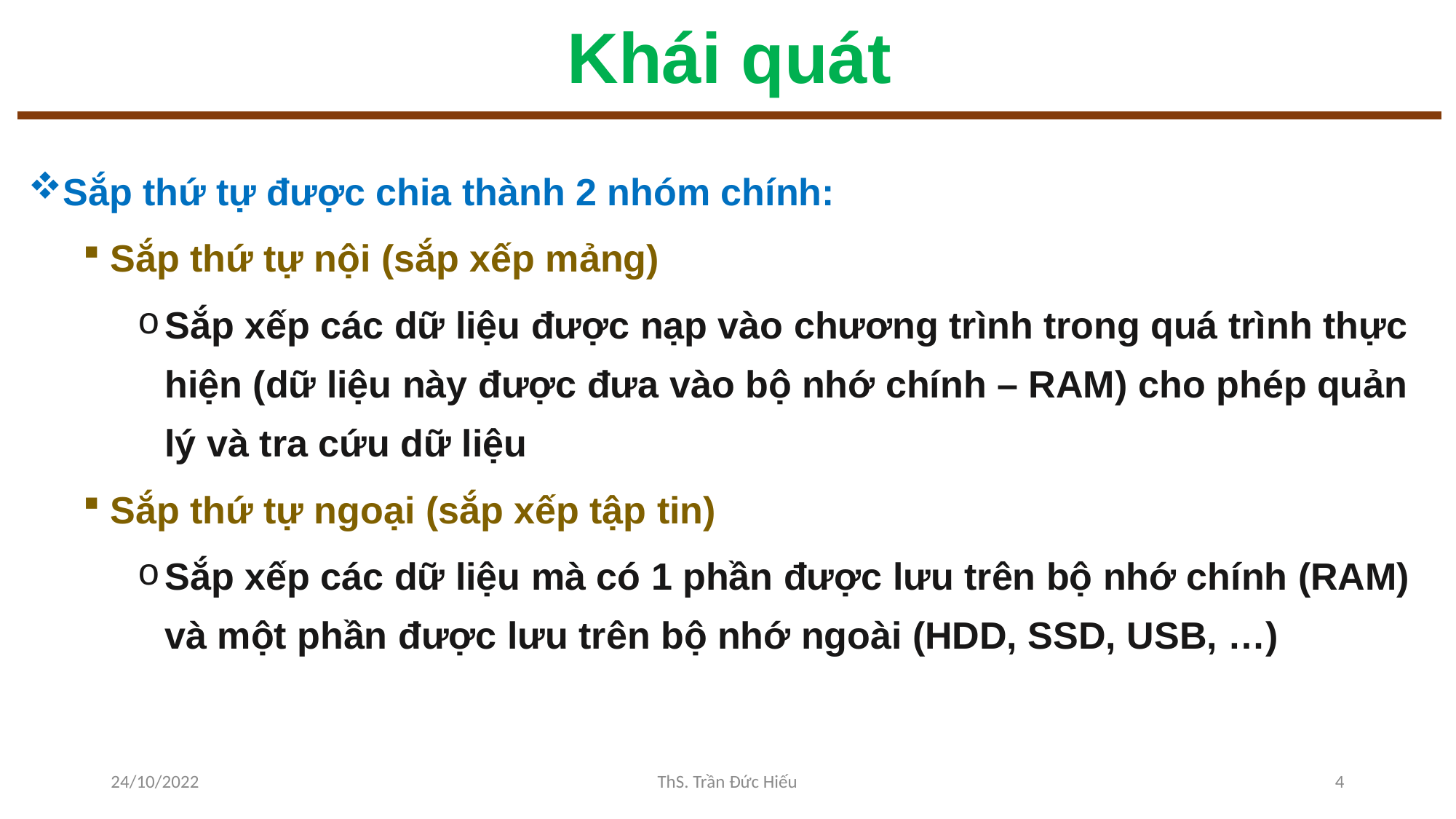

# Khái quát
Sắp thứ tự được chia thành 2 nhóm chính:
Sắp thứ tự nội (sắp xếp mảng)
Sắp xếp các dữ liệu được nạp vào chương trình trong quá trình thực hiện (dữ liệu này được đưa vào bộ nhớ chính – RAM) cho phép quản lý và tra cứu dữ liệu
Sắp thứ tự ngoại (sắp xếp tập tin)
Sắp xếp các dữ liệu mà có 1 phần được lưu trên bộ nhớ chính (RAM) và một phần được lưu trên bộ nhớ ngoài (HDD, SSD, USB, …)
24/10/2022
ThS. Trần Đức Hiếu
4